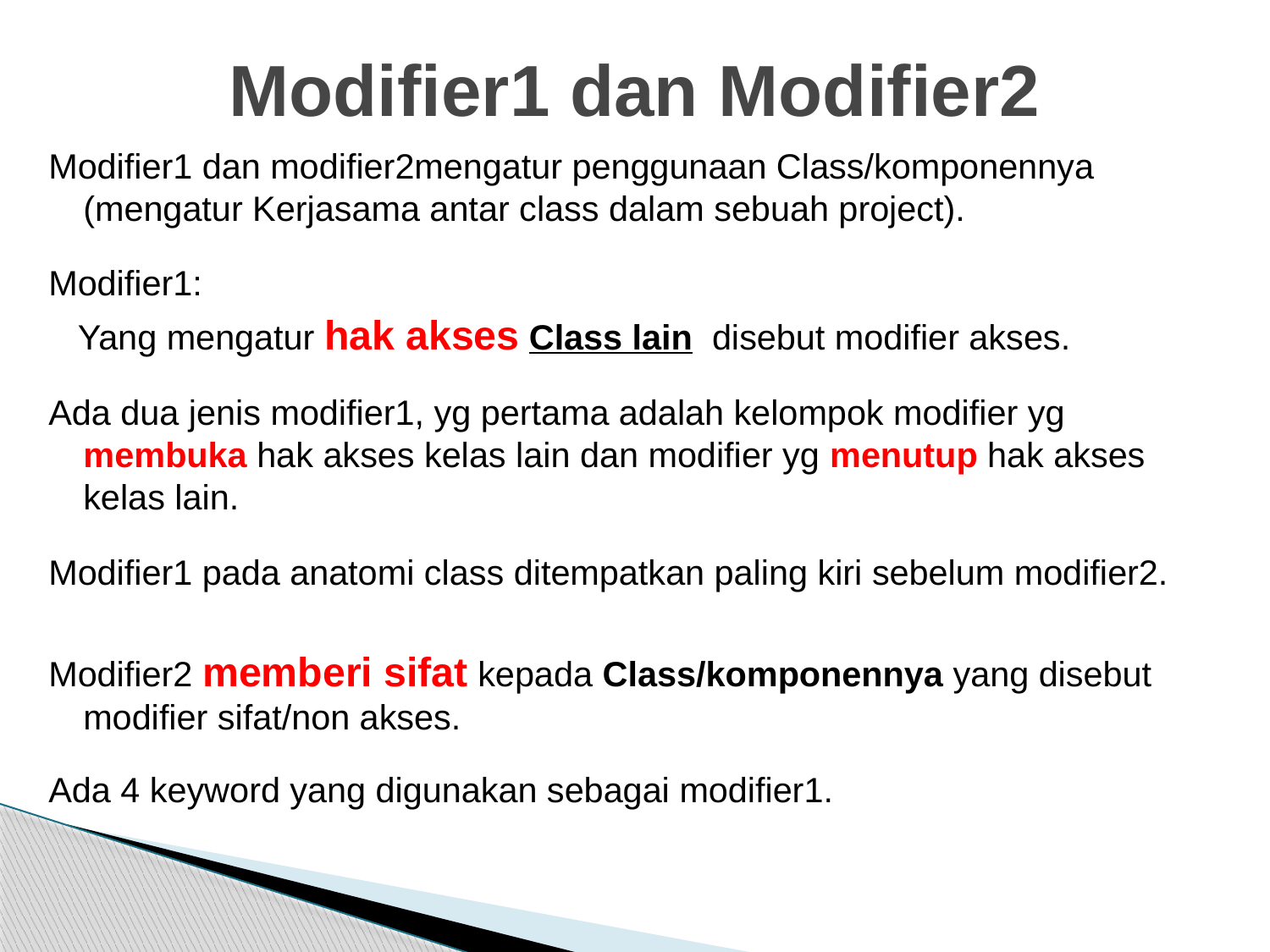

# Modifier1 dan Modifier2
Modifier1 dan modifier2mengatur penggunaan Class/komponennya (mengatur Kerjasama antar class dalam sebuah project).

Modifier1:
   Yang mengatur hak akses Class lain  disebut modifier akses.

Ada dua jenis modifier1, yg pertama adalah kelompok modifier yg membuka hak akses kelas lain dan modifier yg menutup hak akses kelas lain.

Modifier1 pada anatomi class ditempatkan paling kiri sebelum modifier2.

Modifier2 memberi sifat kepada Class/komponennya yang disebut modifier sifat/non akses.

Ada 4 keyword yang digunakan sebagai modifier1.